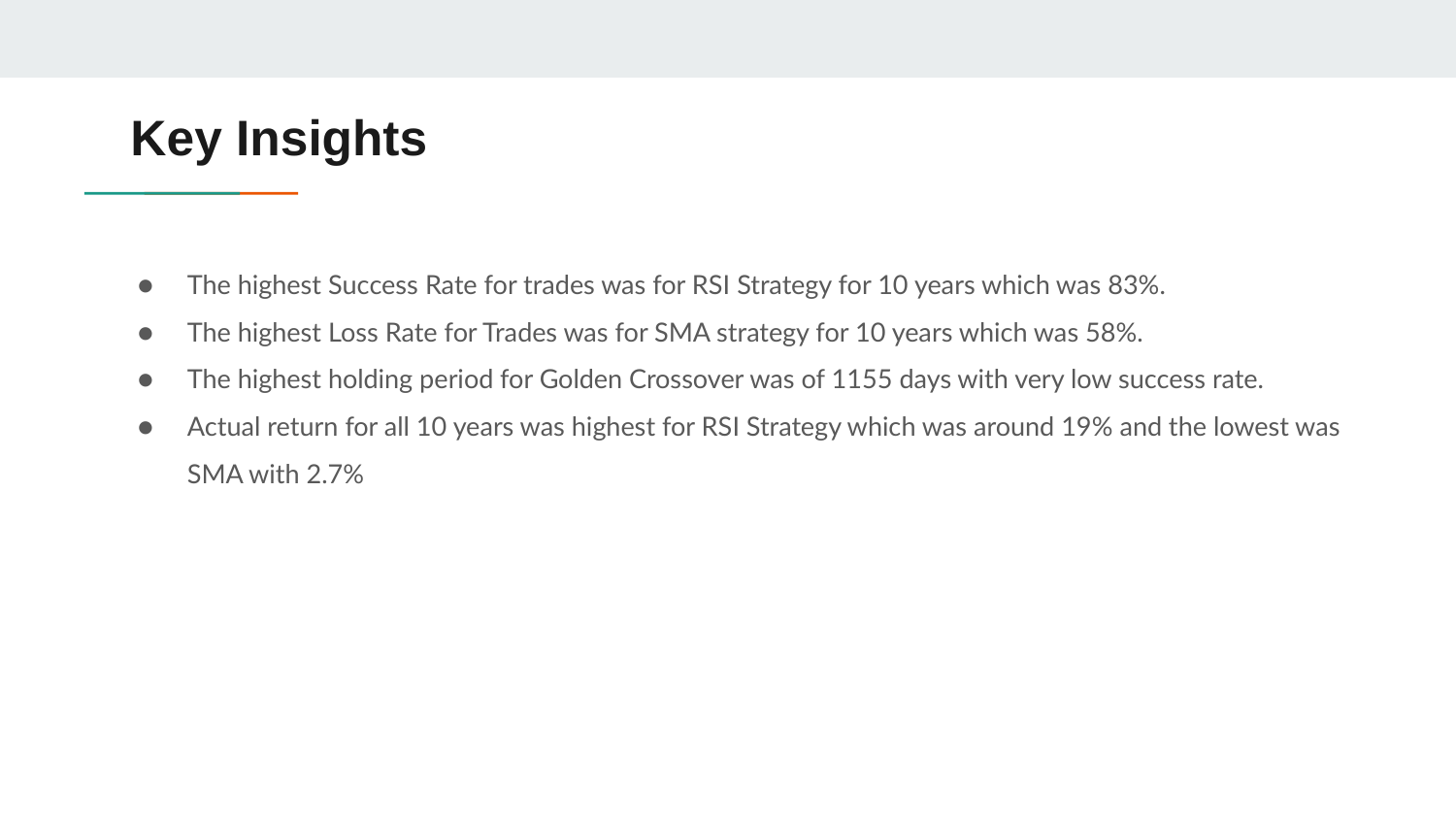

# Key Insights
The highest Success Rate for trades was for RSI Strategy for 10 years which was 83%.
The highest Loss Rate for Trades was for SMA strategy for 10 years which was 58%.
The highest holding period for Golden Crossover was of 1155 days with very low success rate.
Actual return for all 10 years was highest for RSI Strategy which was around 19% and the lowest was SMA with 2.7%